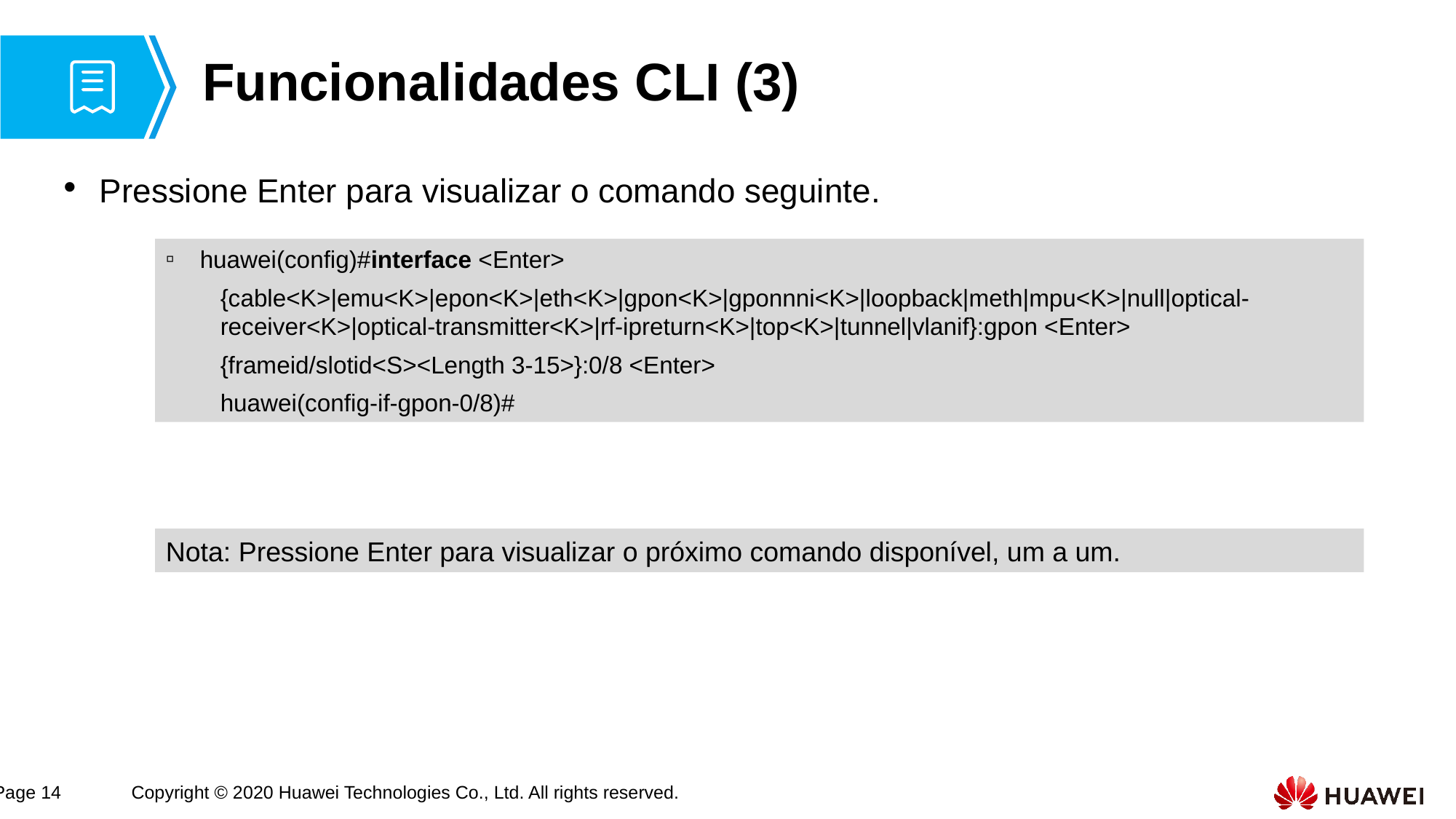

# Funcionalidades CLI (3)
Pressione Enter para visualizar o comando seguinte.

huawei(config)#interface <Enter>
{cable<K>|emu<K>|epon<K>|eth<K>|gpon<K>|gponnni<K>|loopback|meth|mpu<K>|null|optical-receiver<K>|optical-transmitter<K>|rf-ipreturn<K>|top<K>|tunnel|vlanif}:gpon <Enter>
{frameid/slotid<S><Length 3-15>}:0/8 <Enter>
huawei(config-if-gpon-0/8)#
Nota: Pressione Enter para visualizar o próximo comando disponível, um a um.